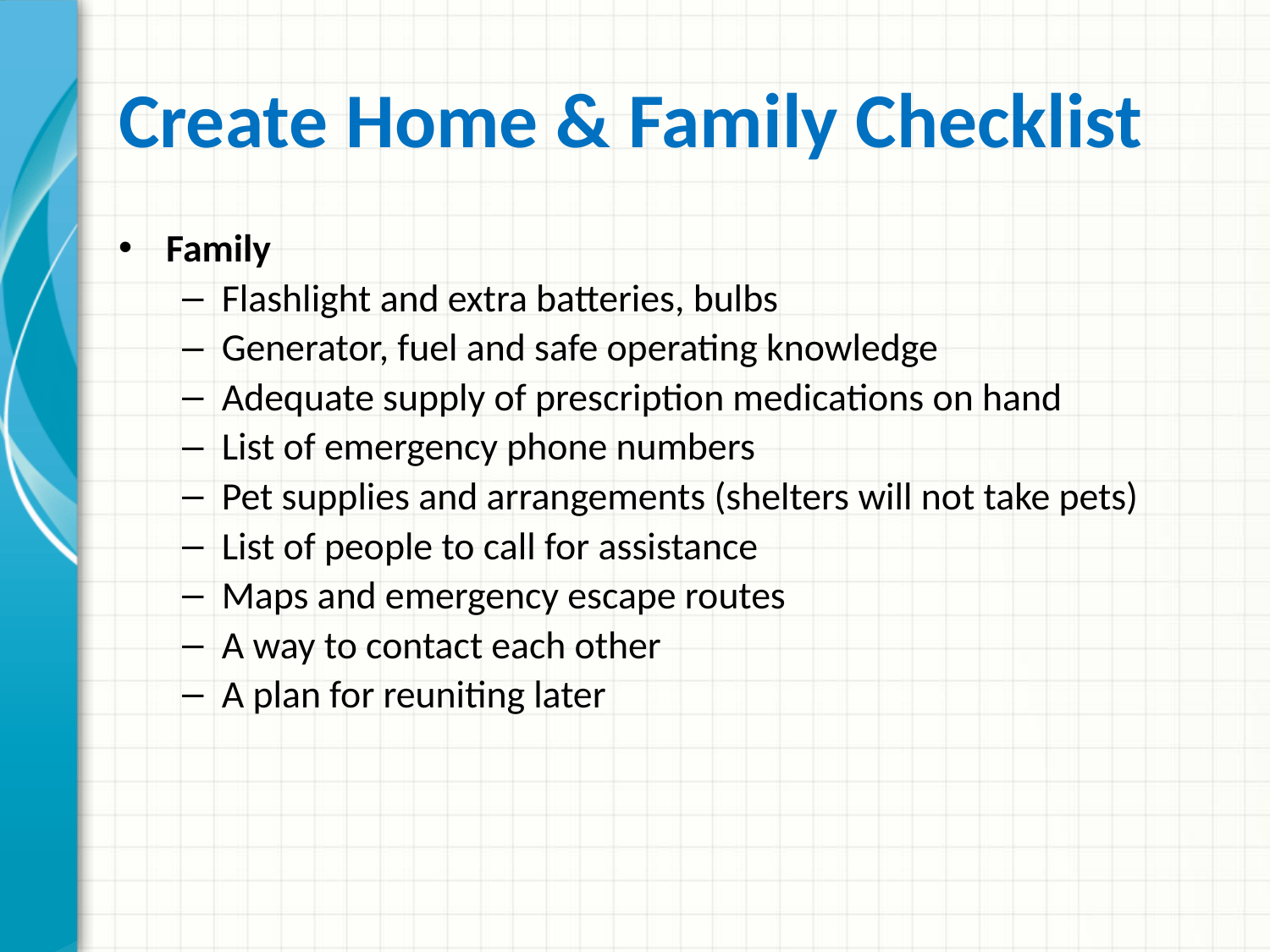

# Create Home & Family Checklist
Family
Flashlight and extra batteries, bulbs
Generator, fuel and safe operating knowledge
Adequate supply of prescription medications on hand
List of emergency phone numbers
Pet supplies and arrangements (shelters will not take pets)
List of people to call for assistance
Maps and emergency escape routes
A way to contact each other
A plan for reuniting later